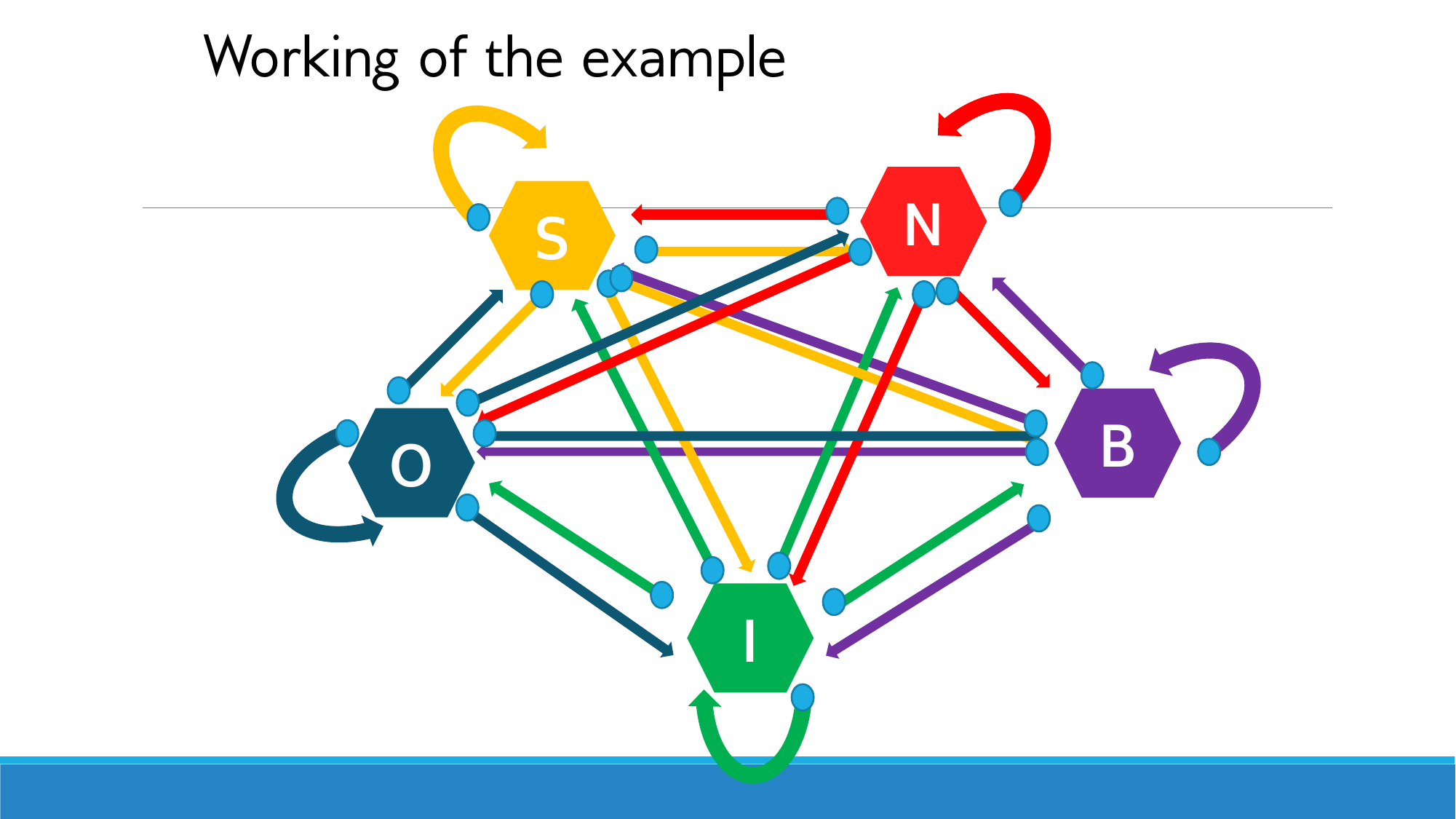

# Working of the example

N
S

B

O

I